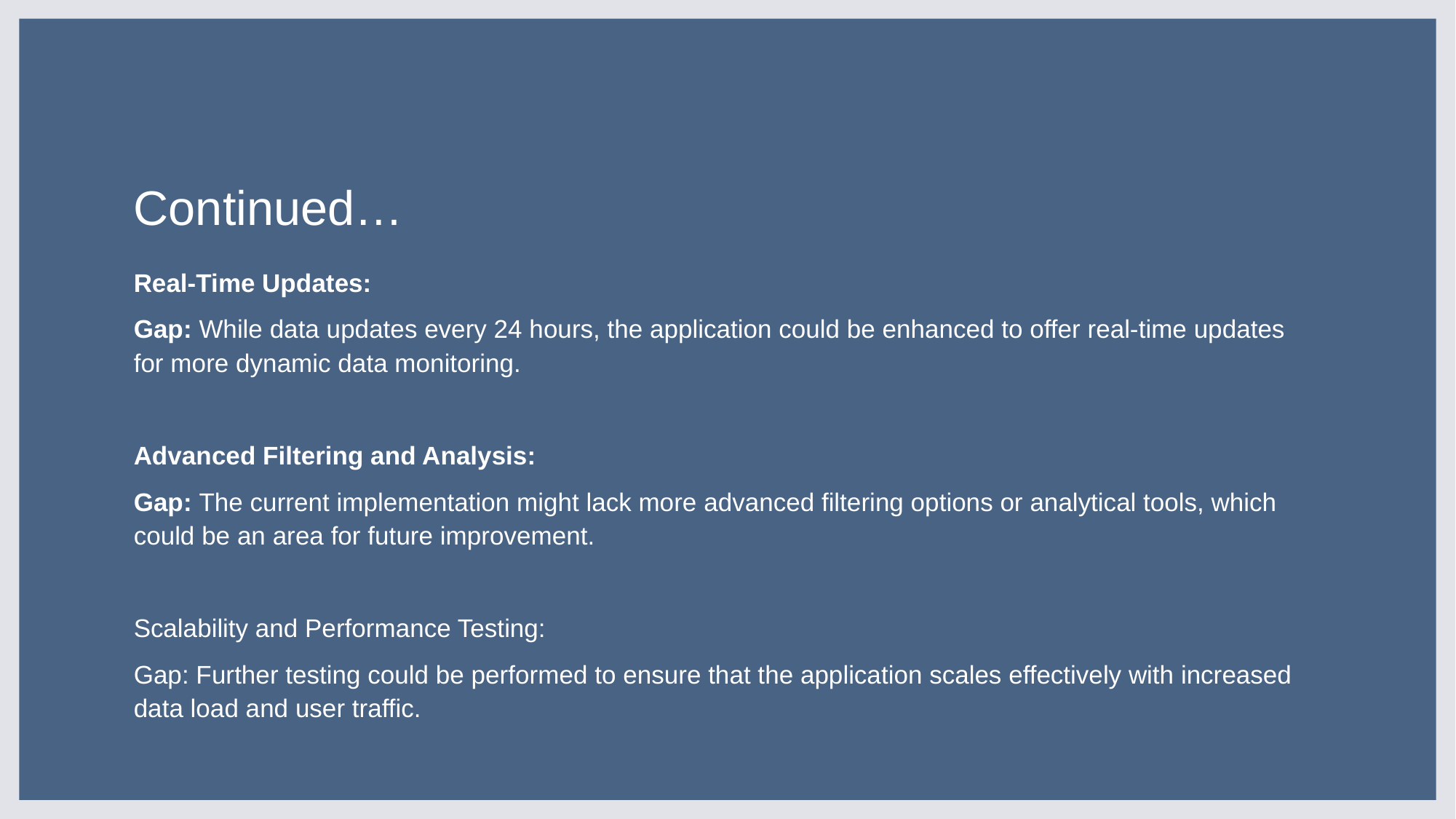

# Continued…
Real-Time Updates:
Gap: While data updates every 24 hours, the application could be enhanced to offer real-time updates for more dynamic data monitoring.

Advanced Filtering and Analysis:
Gap: The current implementation might lack more advanced filtering options or analytical tools, which could be an area for future improvement.

Scalability and Performance Testing:
Gap: Further testing could be performed to ensure that the application scales effectively with increased data load and user traffic.